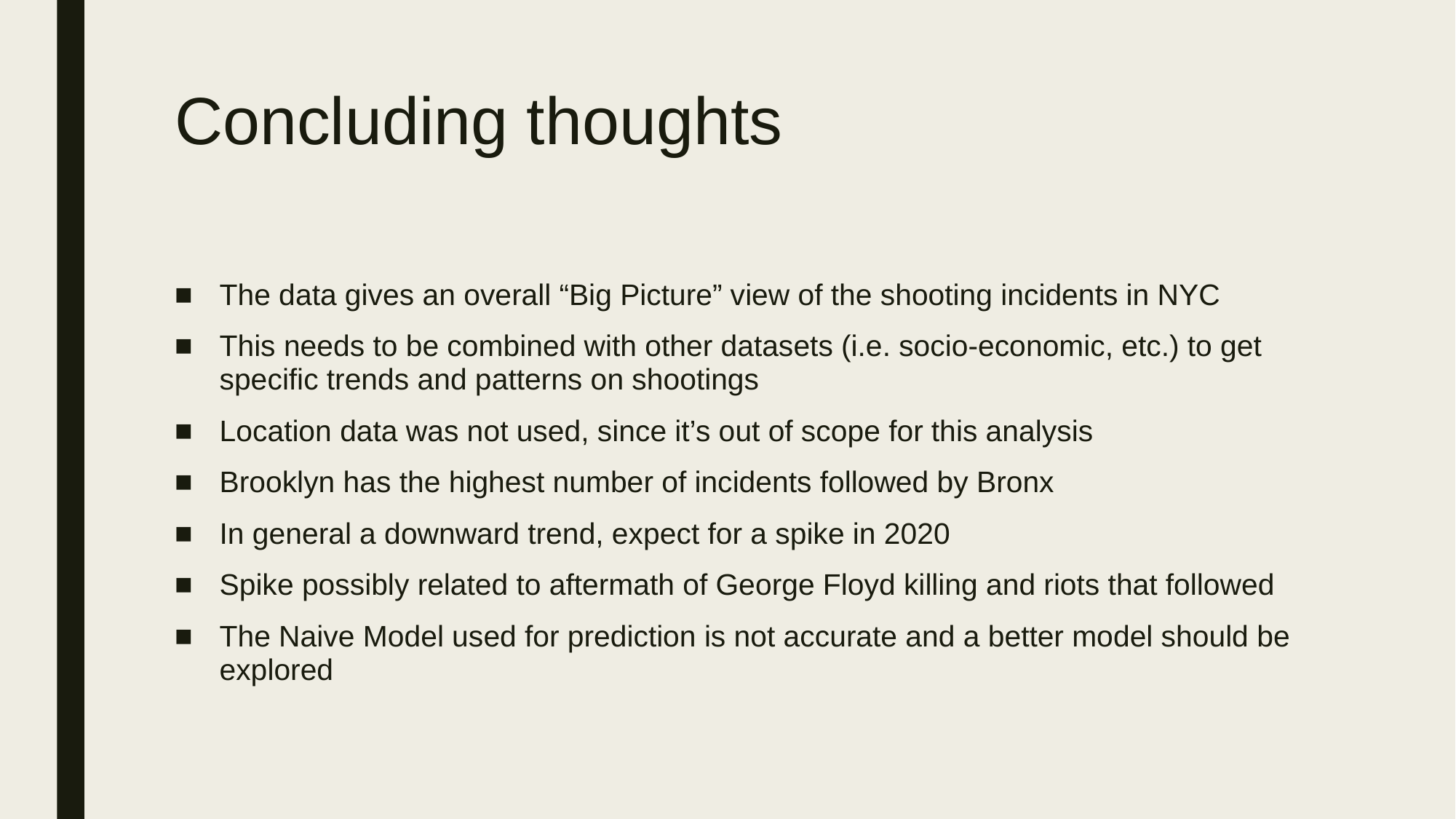

# Concluding thoughts
The data gives an overall “Big Picture” view of the shooting incidents in NYC
This needs to be combined with other datasets (i.e. socio-economic, etc.) to get specific trends and patterns on shootings
Location data was not used, since it’s out of scope for this analysis
Brooklyn has the highest number of incidents followed by Bronx
In general a downward trend, expect for a spike in 2020
Spike possibly related to aftermath of George Floyd killing and riots that followed
The Naive Model used for prediction is not accurate and a better model should be explored